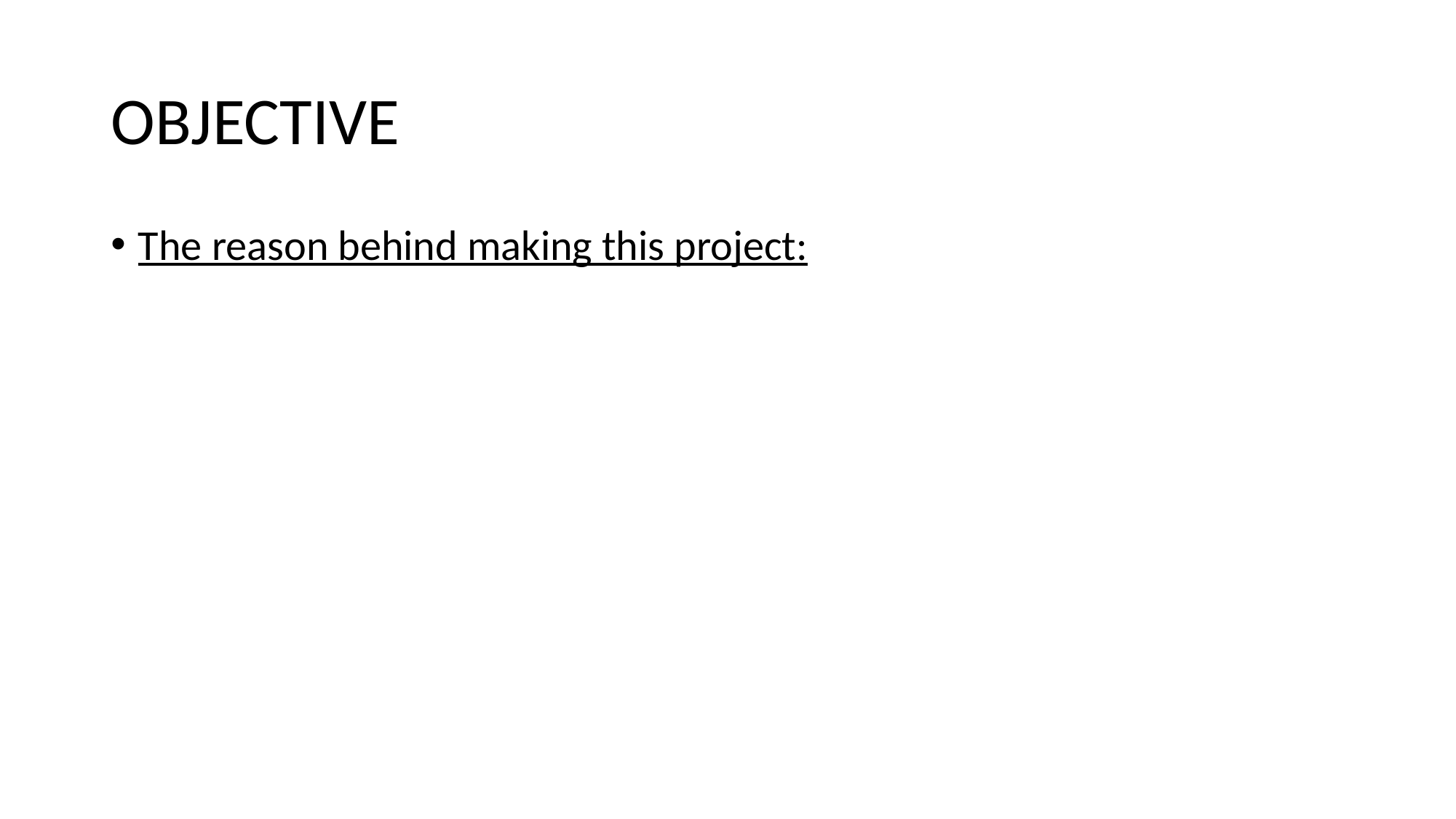

# OBJECTIVE
The reason behind making this project: